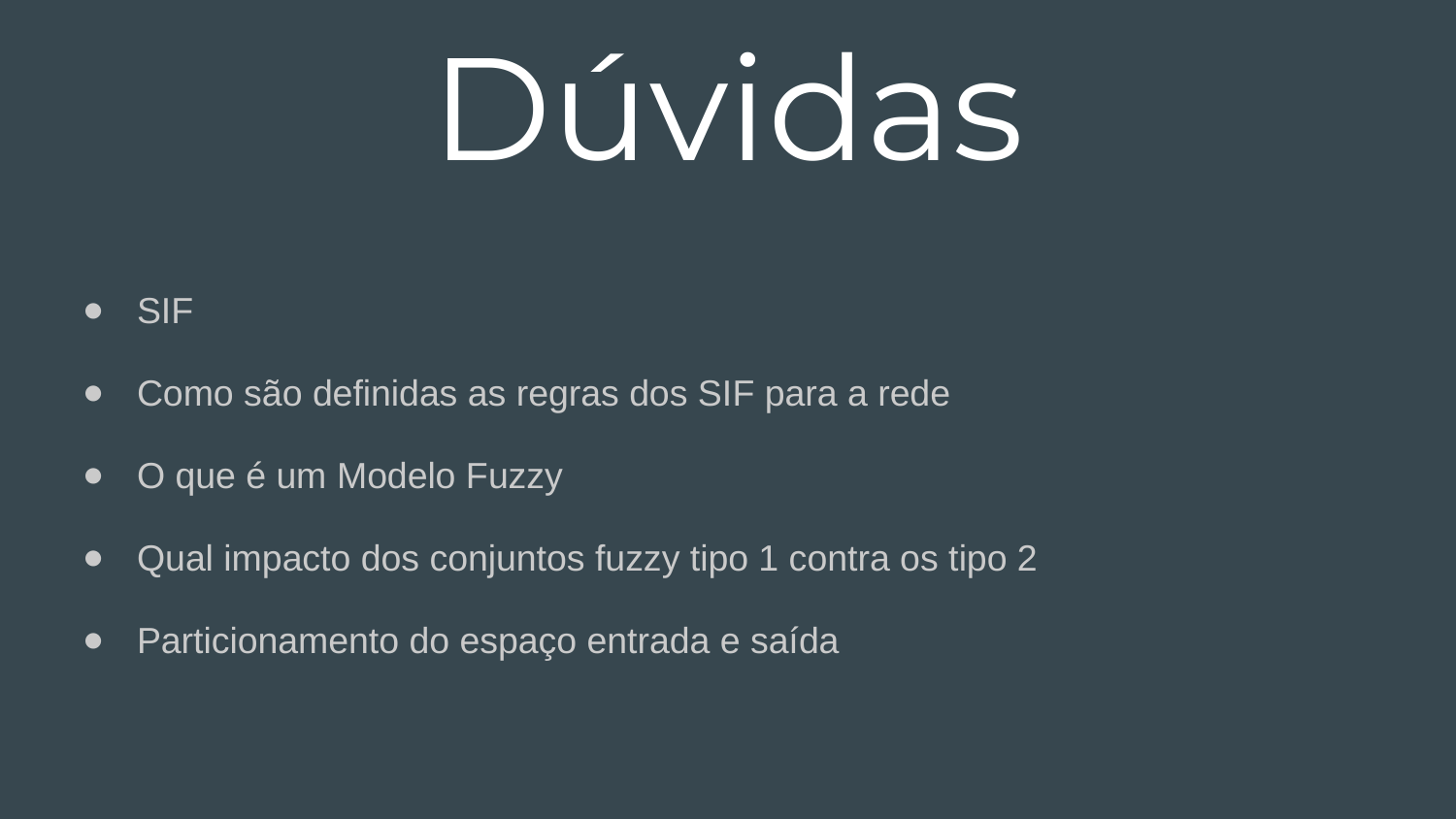

# Dúvidas
SIF
Como são definidas as regras dos SIF para a rede
O que é um Modelo Fuzzy
Qual impacto dos conjuntos fuzzy tipo 1 contra os tipo 2
Particionamento do espaço entrada e saída